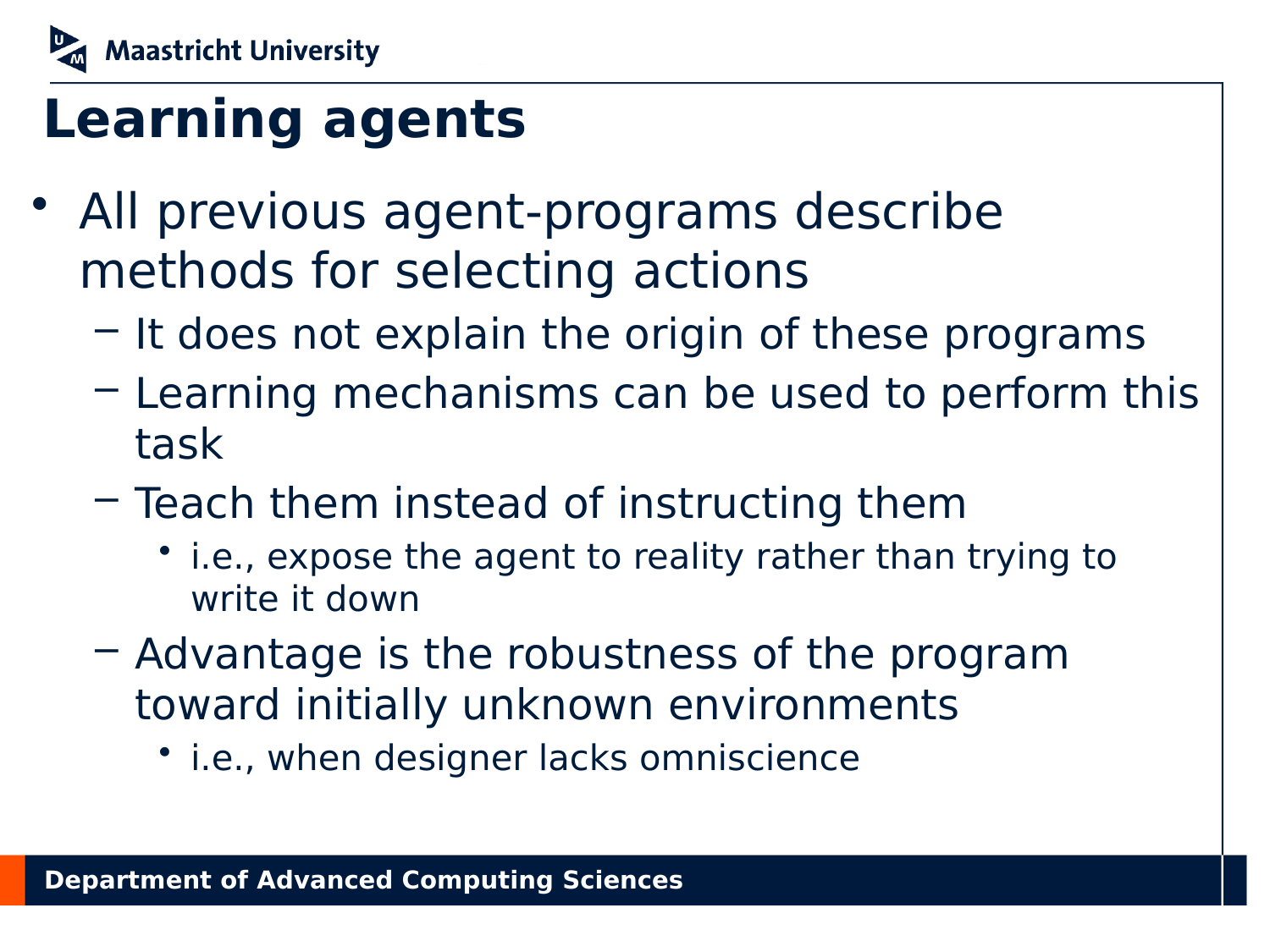

# Learning agents
All previous agent‐programs describe methods for selecting actions
It does not explain the origin of these programs
Learning mechanisms can be used to perform this task
Teach them instead of instructing them
i.e., expose the agent to reality rather than trying to write it down
Advantage is the robustness of the program toward initially unknown environments
i.e., when designer lacks omniscience